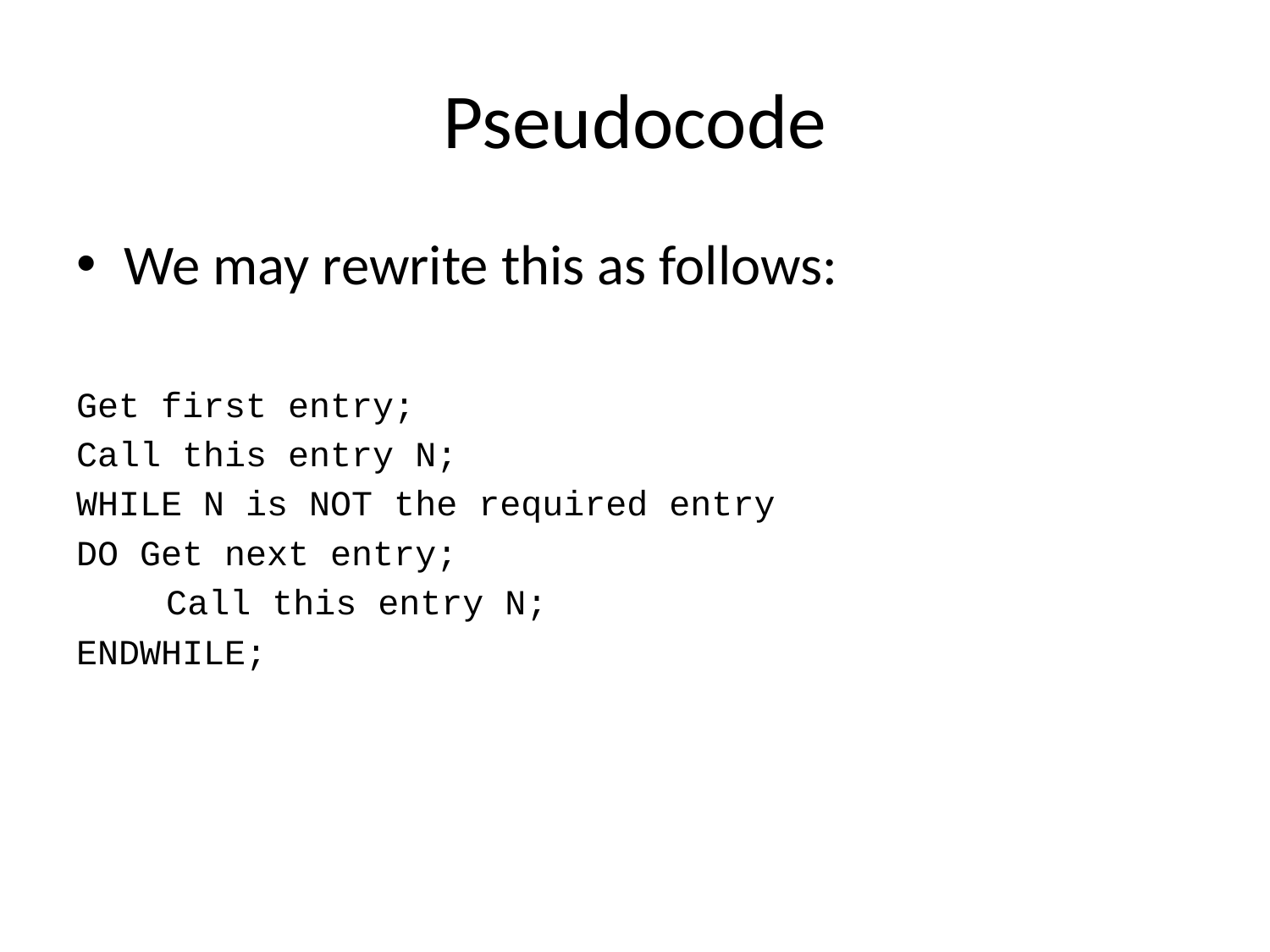

# Pseudocode
We may rewrite this as follows:

Get first entry;
Call this entry N;
WHILE N is NOT the required entry
DO Get next entry;
	  Call this entry N;
ENDWHILE;